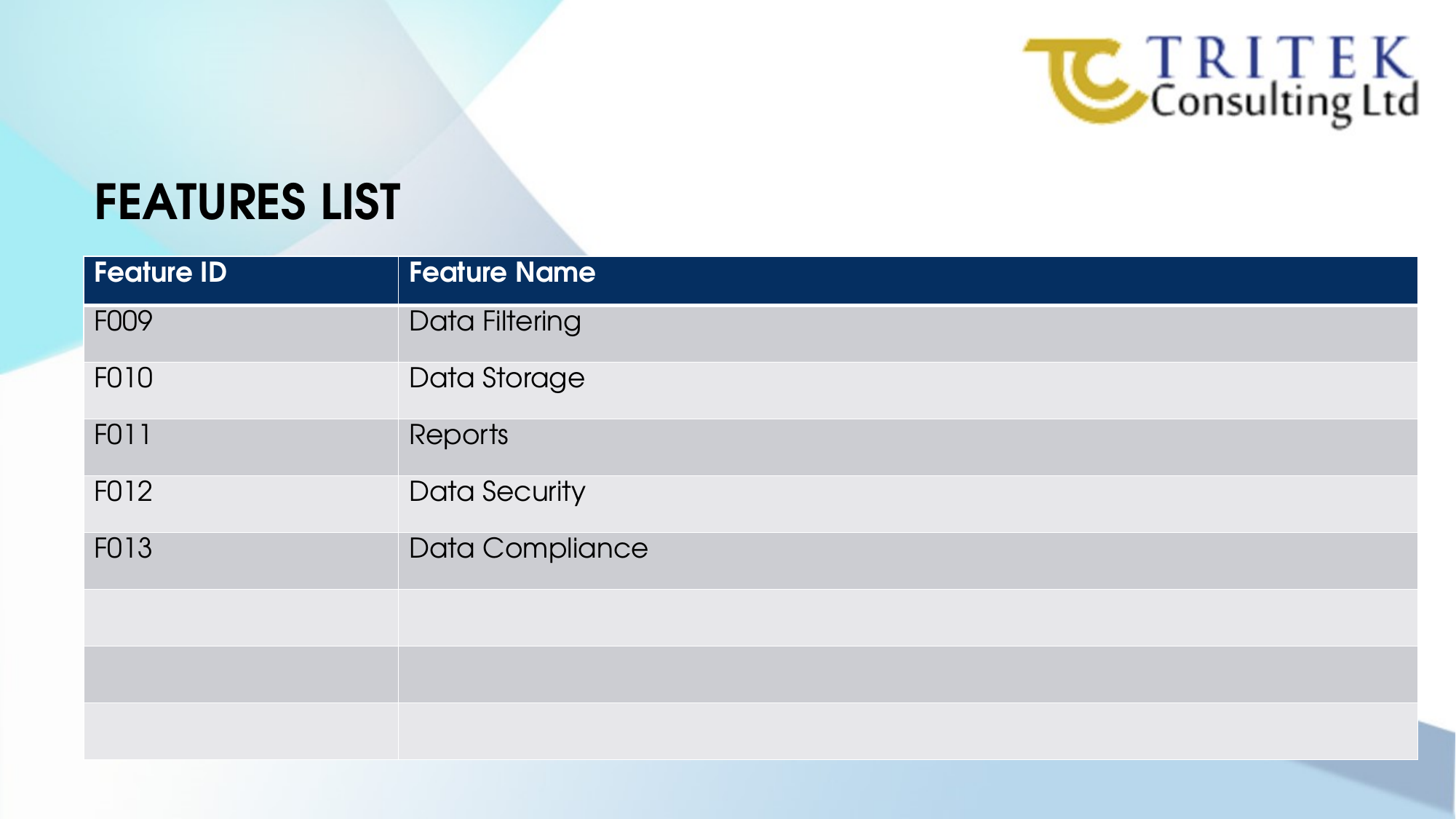

FEATURES LIST
| Feature ID | Feature Name |
| --- | --- |
| F009 | Data Filtering |
| F010 | Data Storage |
| F011 | Reports |
| F012 | Data Security |
| F013 | Data Compliance |
|  |  |
|  |  |
|  |  |